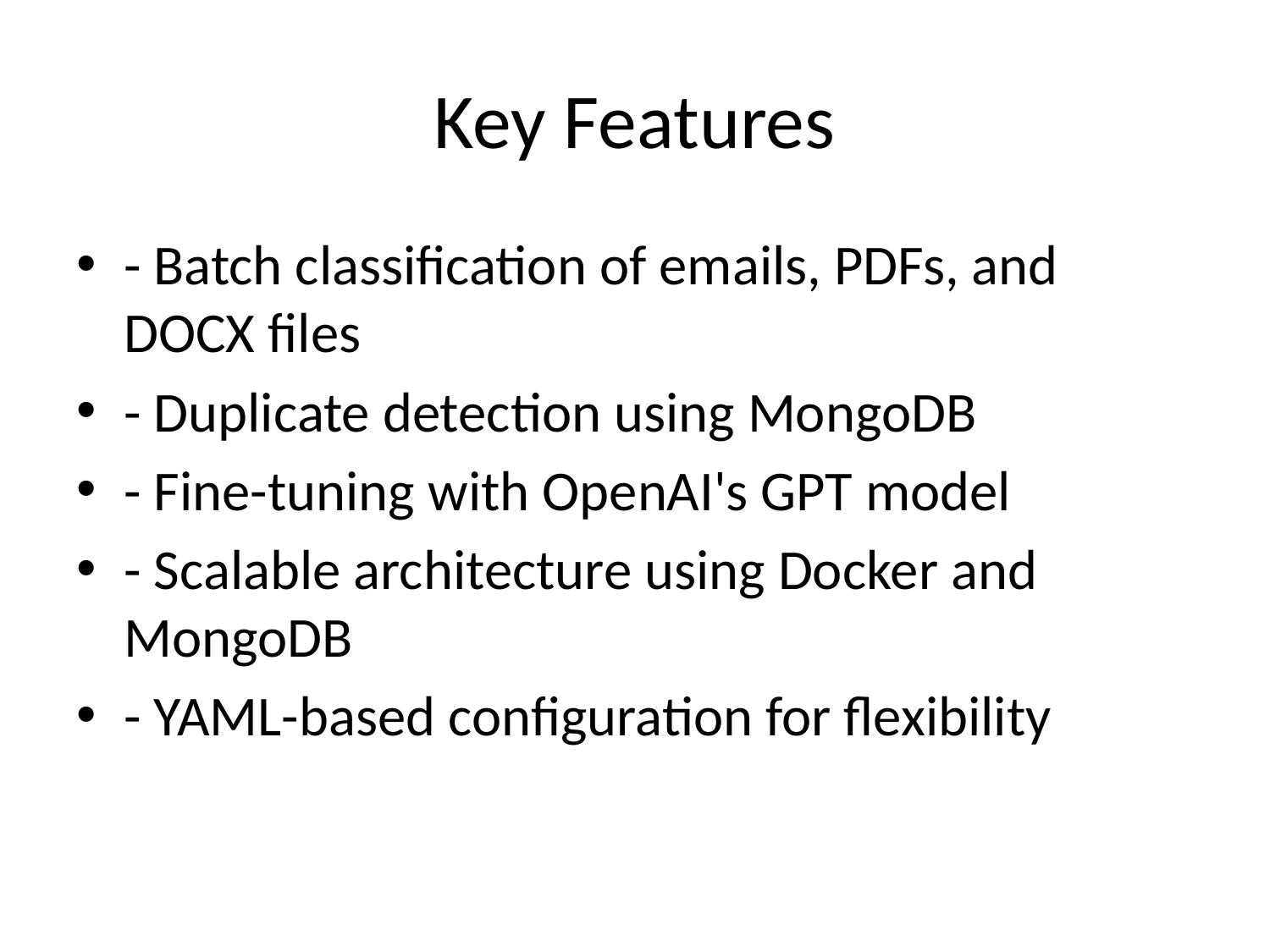

# Key Features
- Batch classification of emails, PDFs, and DOCX files
- Duplicate detection using MongoDB
- Fine-tuning with OpenAI's GPT model
- Scalable architecture using Docker and MongoDB
- YAML-based configuration for flexibility